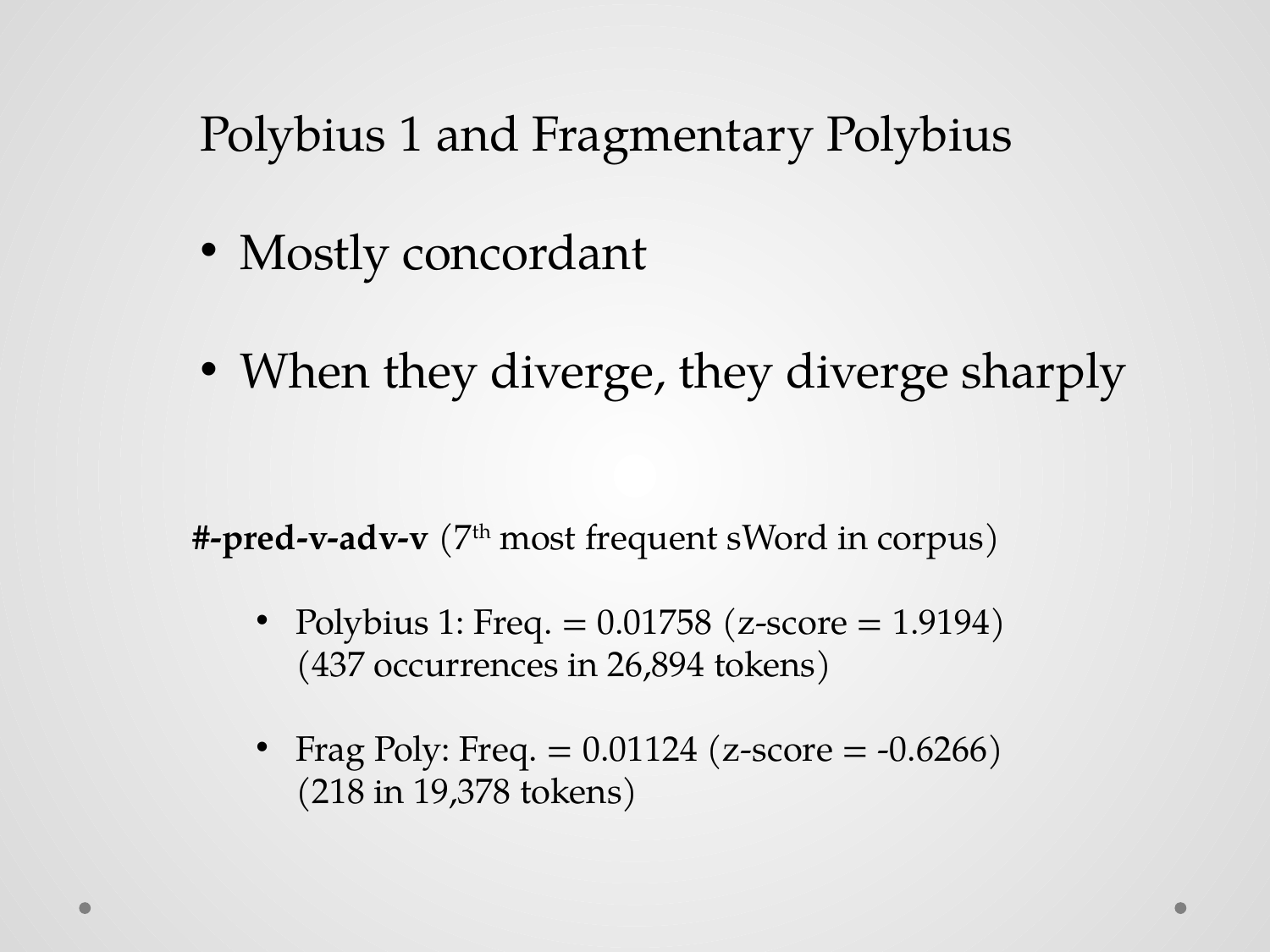

Polybius 1 and Fragmentary Polybius

Mostly concordant
When they diverge, they diverge sharply
#-pred-v-adv-v (7th most frequent sWord in corpus)
Polybius 1: Freq. = 0.01758 (z-score = 1.9194)
(437 occurrences in 26,894 tokens)
Frag Poly: Freq. = 0.01124 (z-score = -0.6266)
(218 in 19,378 tokens)